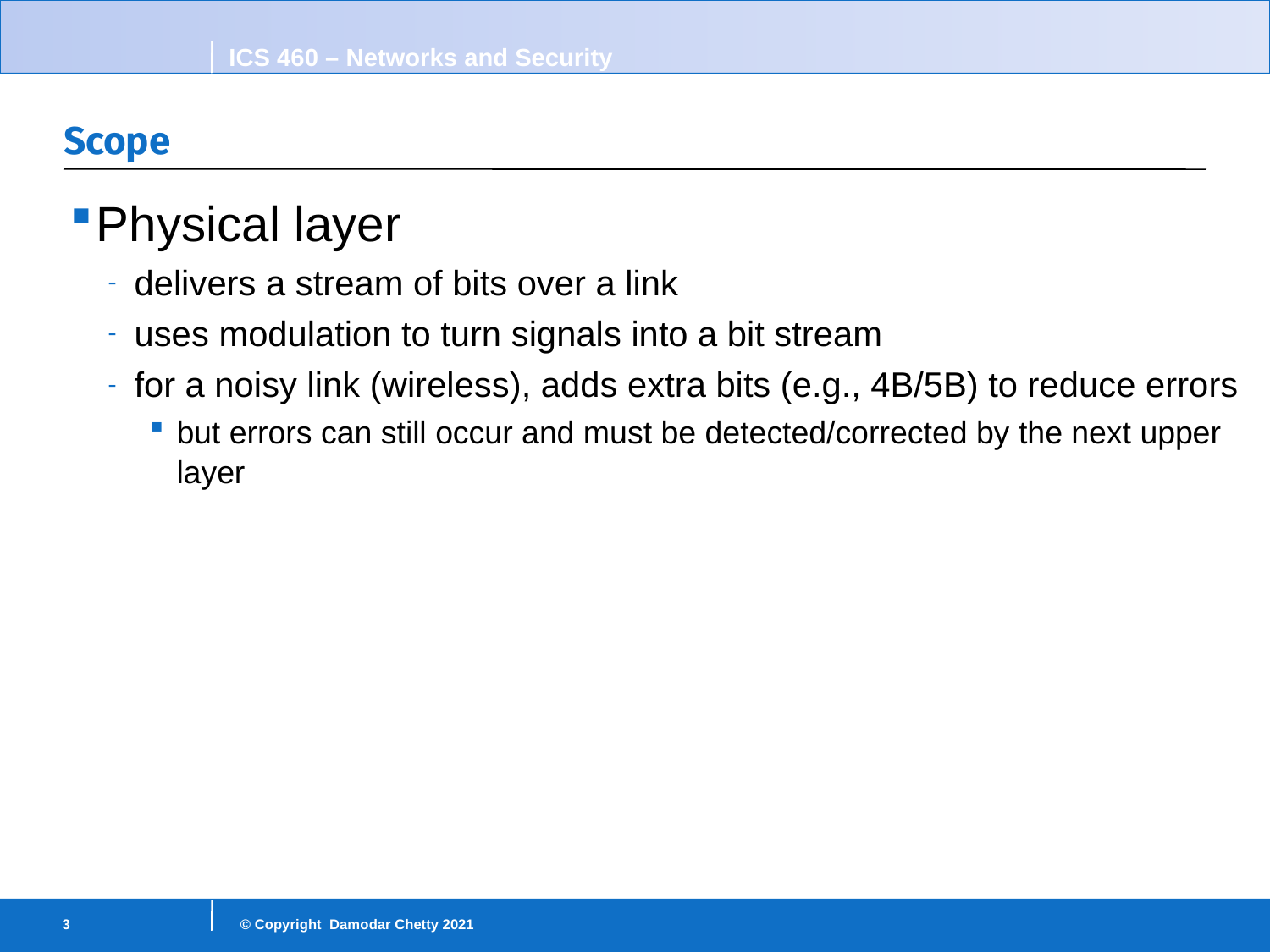

# Scope
Physical layer
delivers a stream of bits over a link
uses modulation to turn signals into a bit stream
for a noisy link (wireless), adds extra bits (e.g., 4B/5B) to reduce errors
but errors can still occur and must be detected/corrected by the next upper layer
3